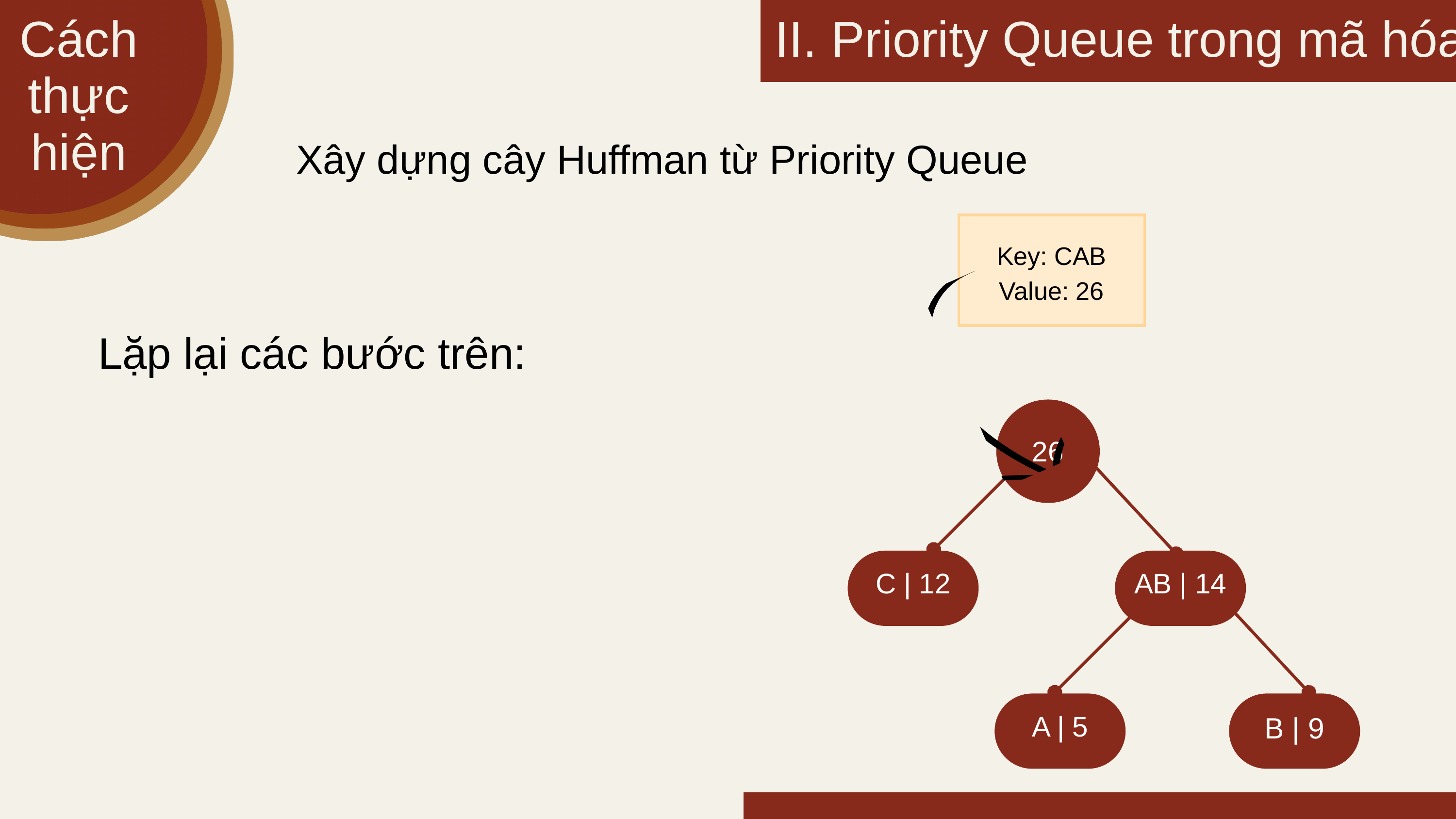

Cách thực hiện
II. Priority Queue trong mã hóa
Xây dựng cây Huffman từ Priority Queue
| Key: CAB Value: 26 |
| --- |

Lặp lại các bước trên:

26

C | 12

AB | 14

A | 5

B | 9